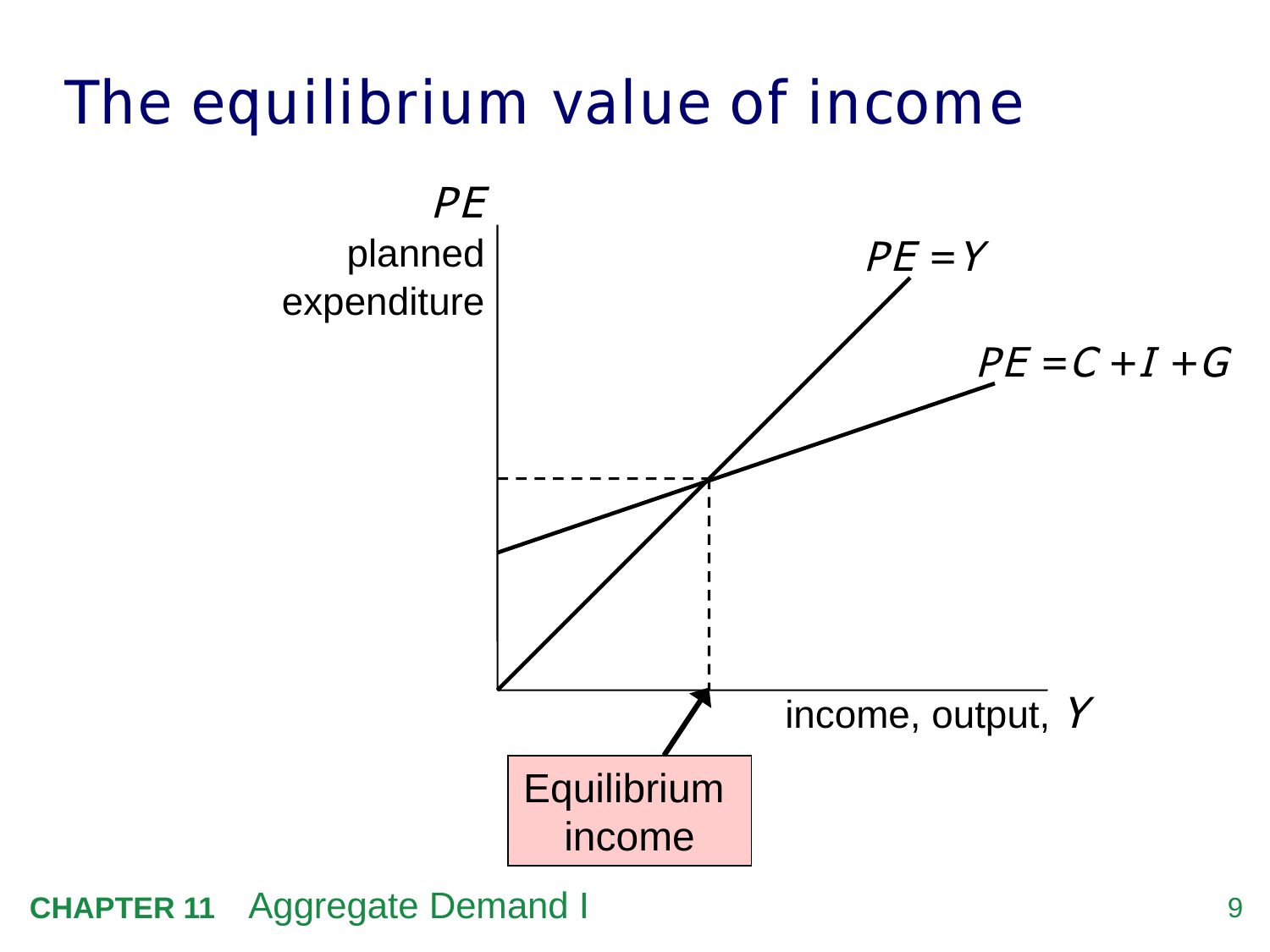

# The equilibrium value of income
	PE
	planned
	expenditure

PE =Y

PE =C +I +G

income, output, Y

Equilibrium
income